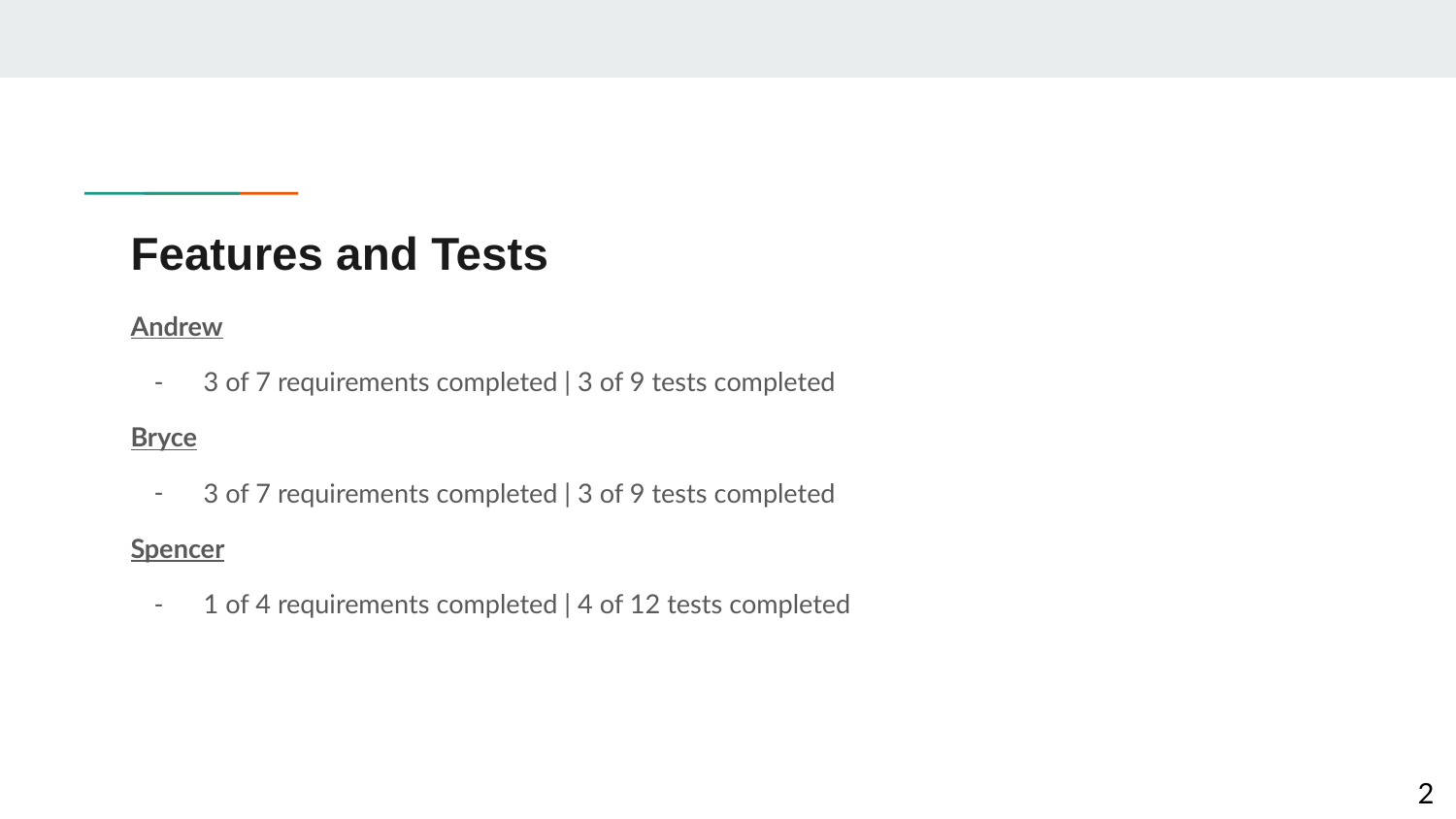

# Features and Tests
Andrew
3 of 7 requirements completed | 3 of 9 tests completed
Bryce
3 of 7 requirements completed | 3 of 9 tests completed
Spencer
1 of 4 requirements completed | 4 of 12 tests completed
2